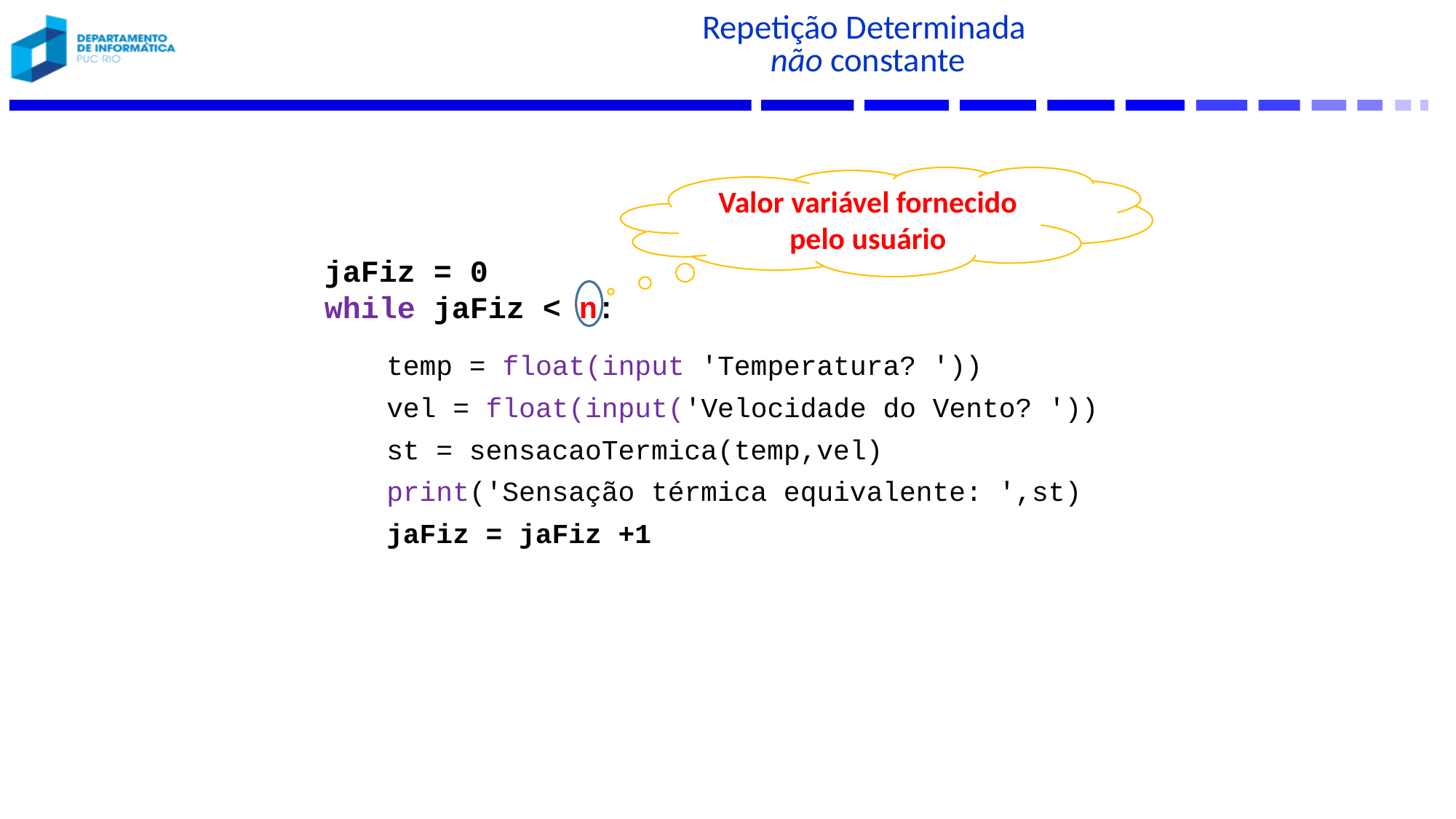

# Repetição Determinada não constante
Valor variável fornecido pelo usuário
jaFiz = 0
while jaFiz < n:

temp = float(input('Temperatura? '))
vel = float(input('Velocidade do Vento? '))
st = sensacaoTermica(temp,vel)
print('Sensação térmica equivalente: ',st)
jaFiz = jaFiz +1